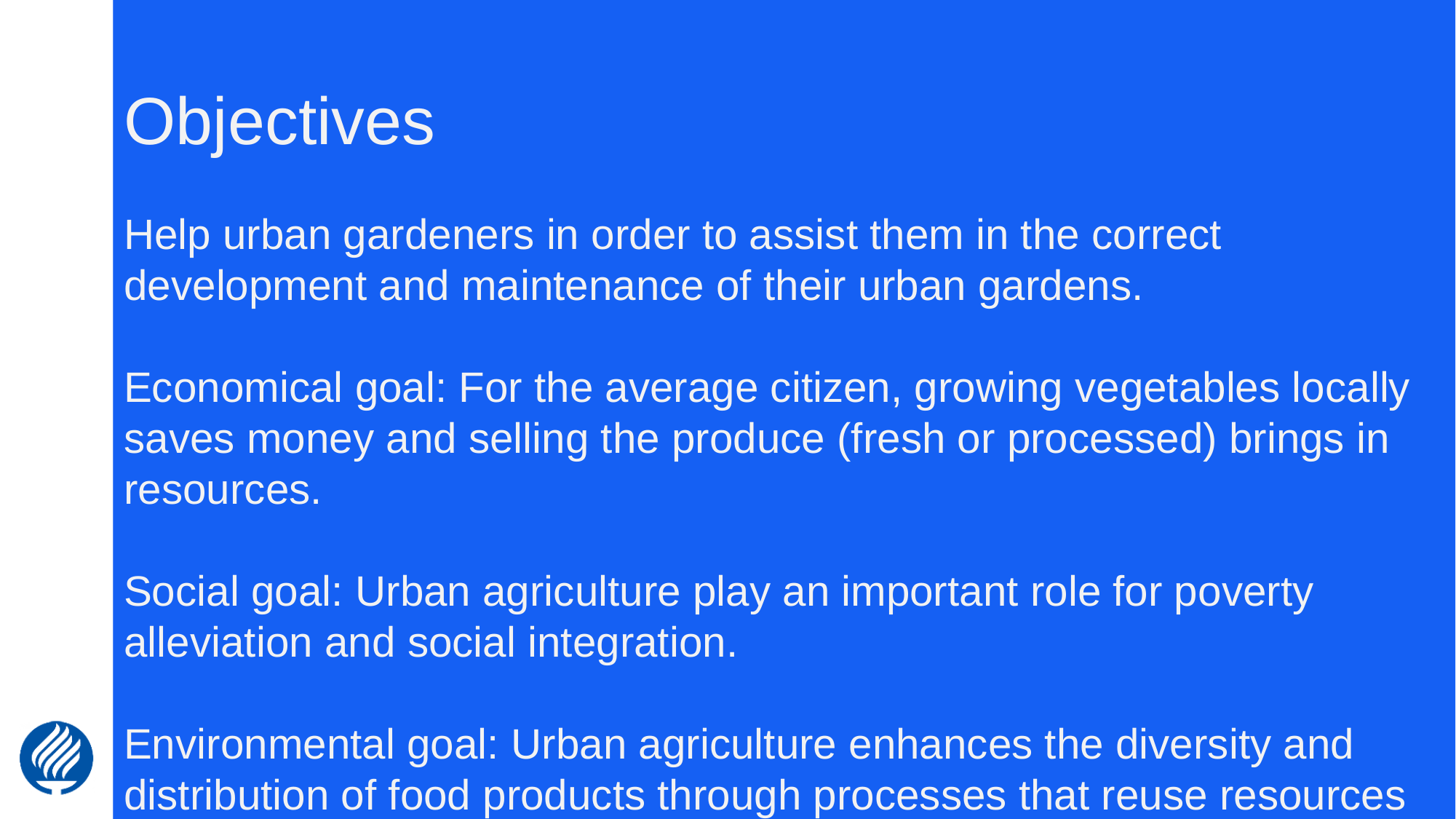

# Objectives
Help urban gardeners in order to assist them in the correct development and maintenance of their urban gardens.

Economical goal: For the average citizen, growing vegetables locally saves money and selling the produce (fresh or processed) brings in resources.

Social goal: Urban agriculture play an important role for poverty alleviation and social integration.​

Environmental goal: Urban agriculture enhances the diversity and distribution of food products through processes that reuse resources​